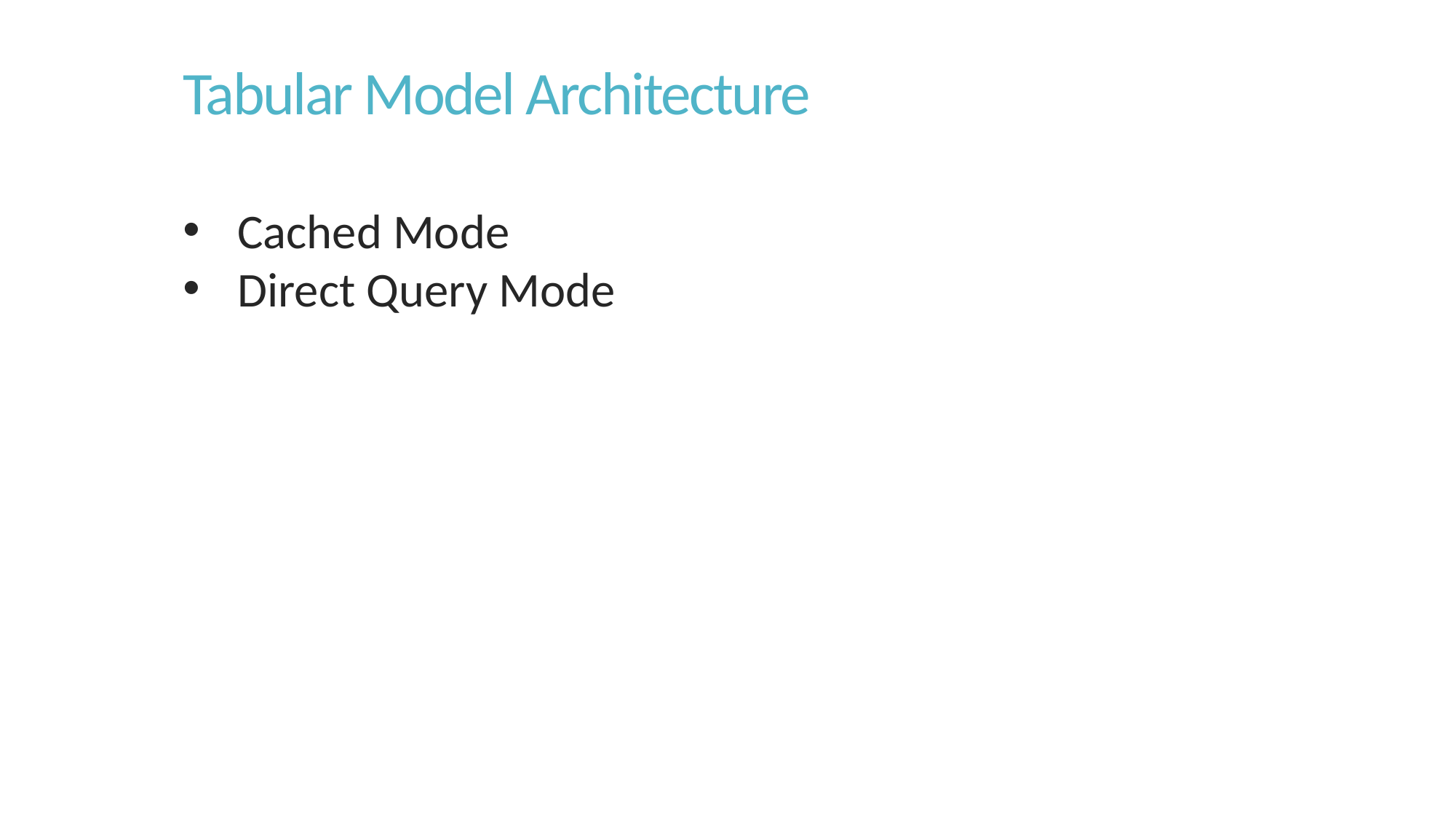

Tabular Model Architecture

Cached Mode
Direct Query Mode